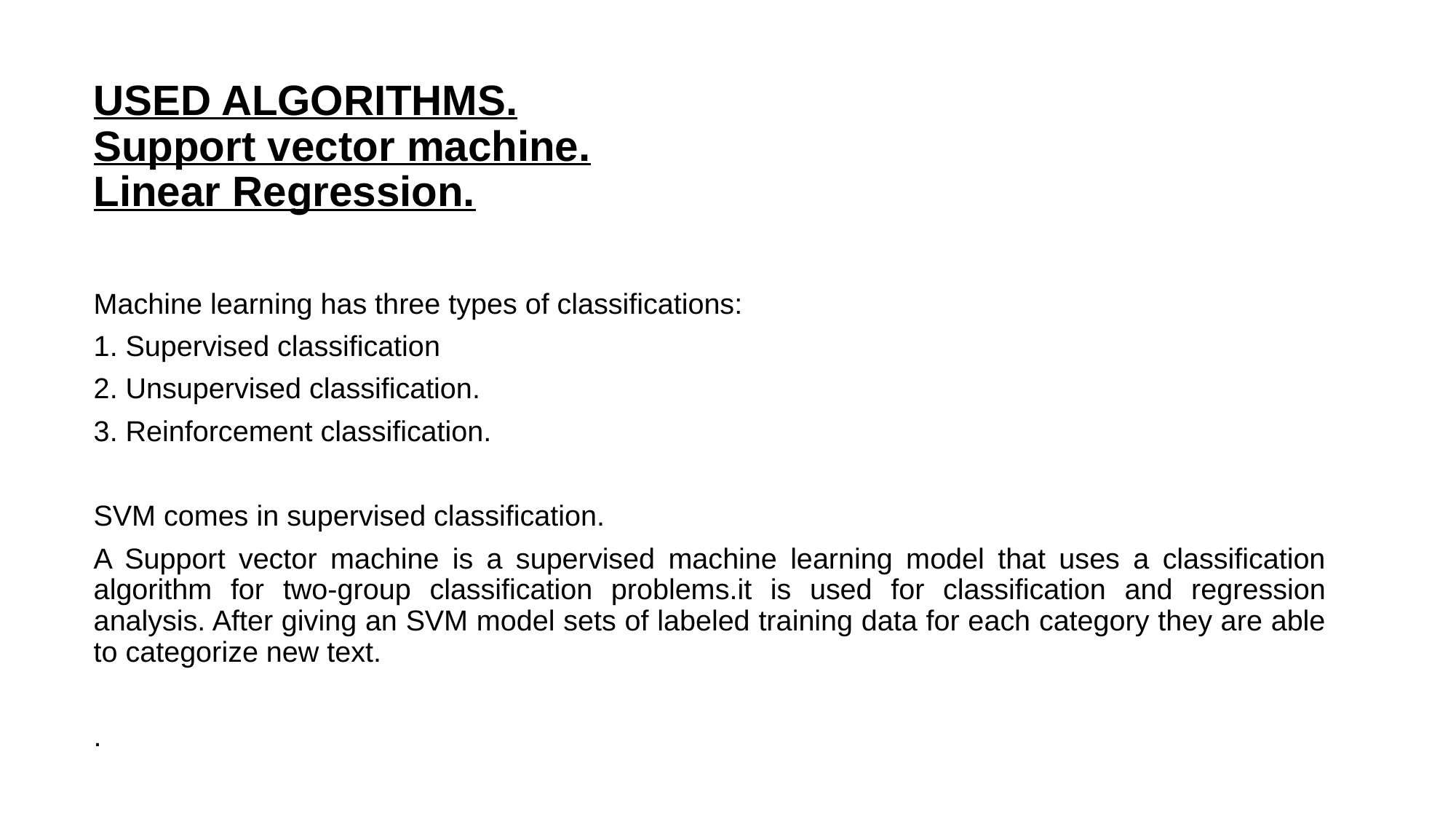

# USED ALGORITHMS. Support vector machine. Linear Regression.

Machine learning has three types of classifications:
1. Supervised classification
2. Unsupervised classification.
3. Reinforcement classification.

SVM comes in supervised classification.
A Support vector machine is a supervised machine learning model that uses a classification algorithm for two-group classification problems.it is used for classification and regression analysis. After giving an SVM model sets of labeled training data for each category they are able to categorize new text.

.